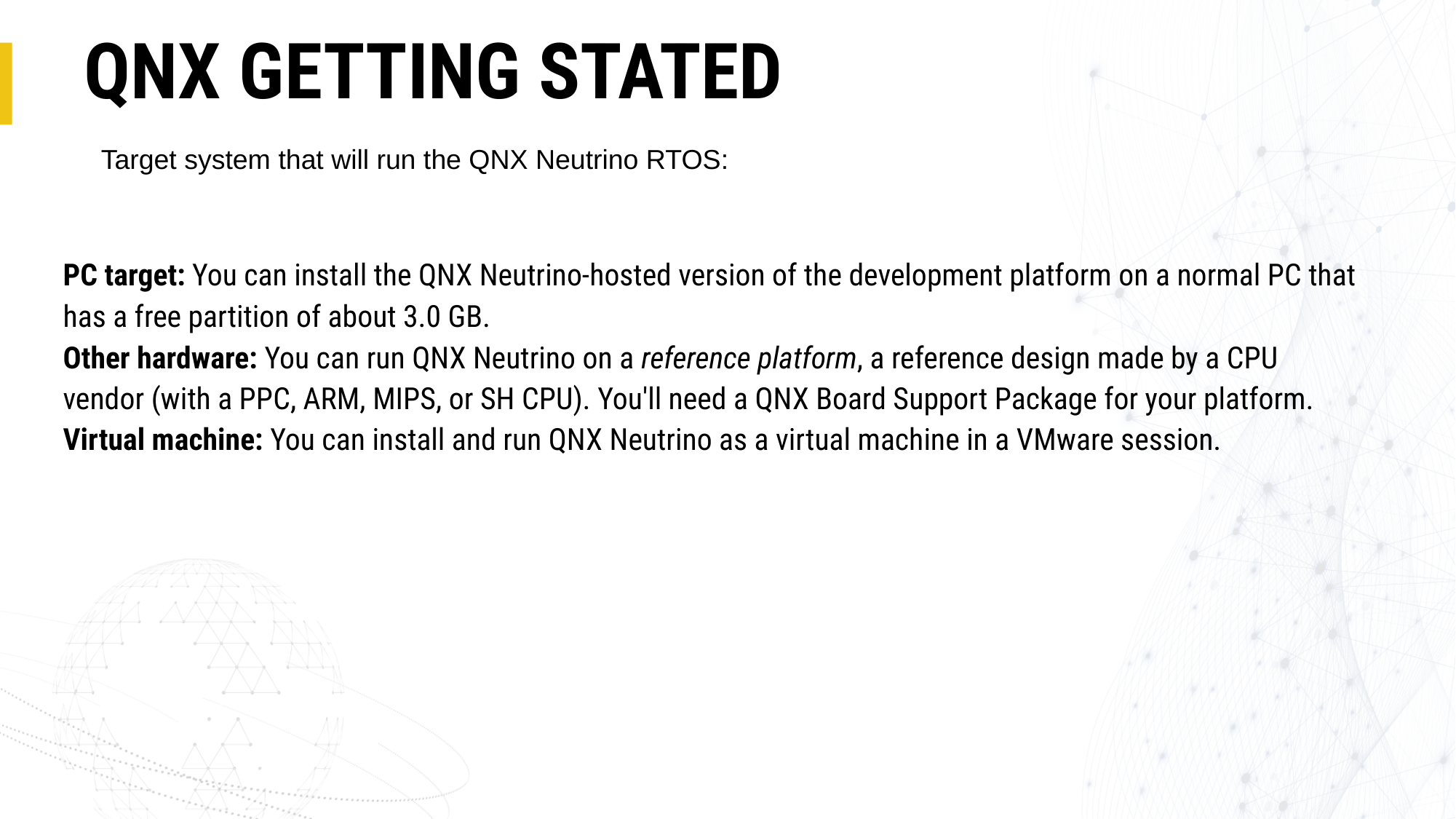

# QNX GETTING STATED
Target system that will run the QNX Neutrino RTOS:
PC target: You can install the QNX Neutrino-hosted version of the development platform on a normal PC that has a free partition of about 3.0 GB.
Other hardware: You can run QNX Neutrino on a reference platform, a reference design made by a CPU vendor (with a PPC, ARM, MIPS, or SH CPU). You'll need a QNX Board Support Package for your platform. Virtual machine: You can install and run QNX Neutrino as a virtual machine in a VMware session.